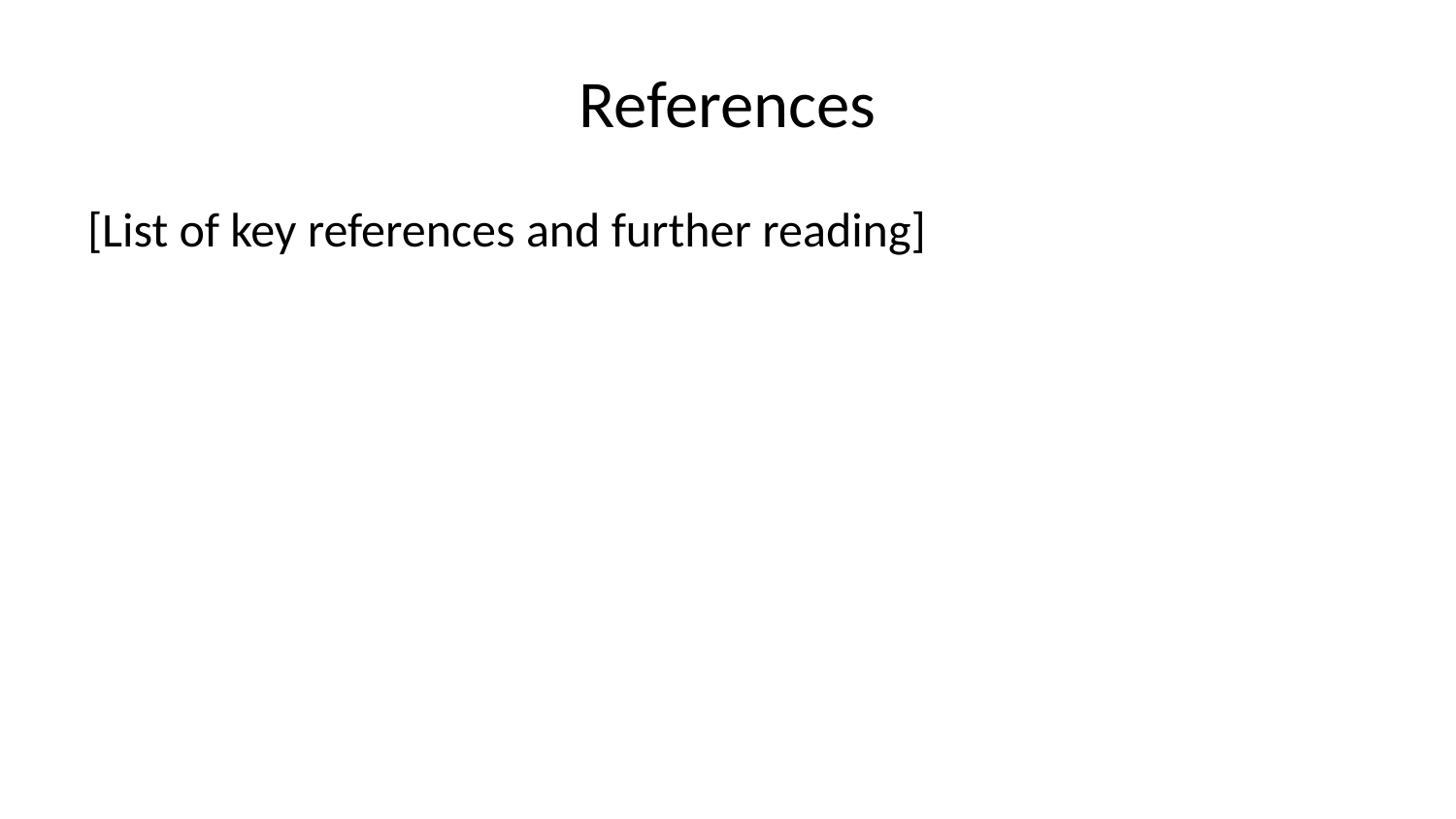

# References
[List of key references and further reading]